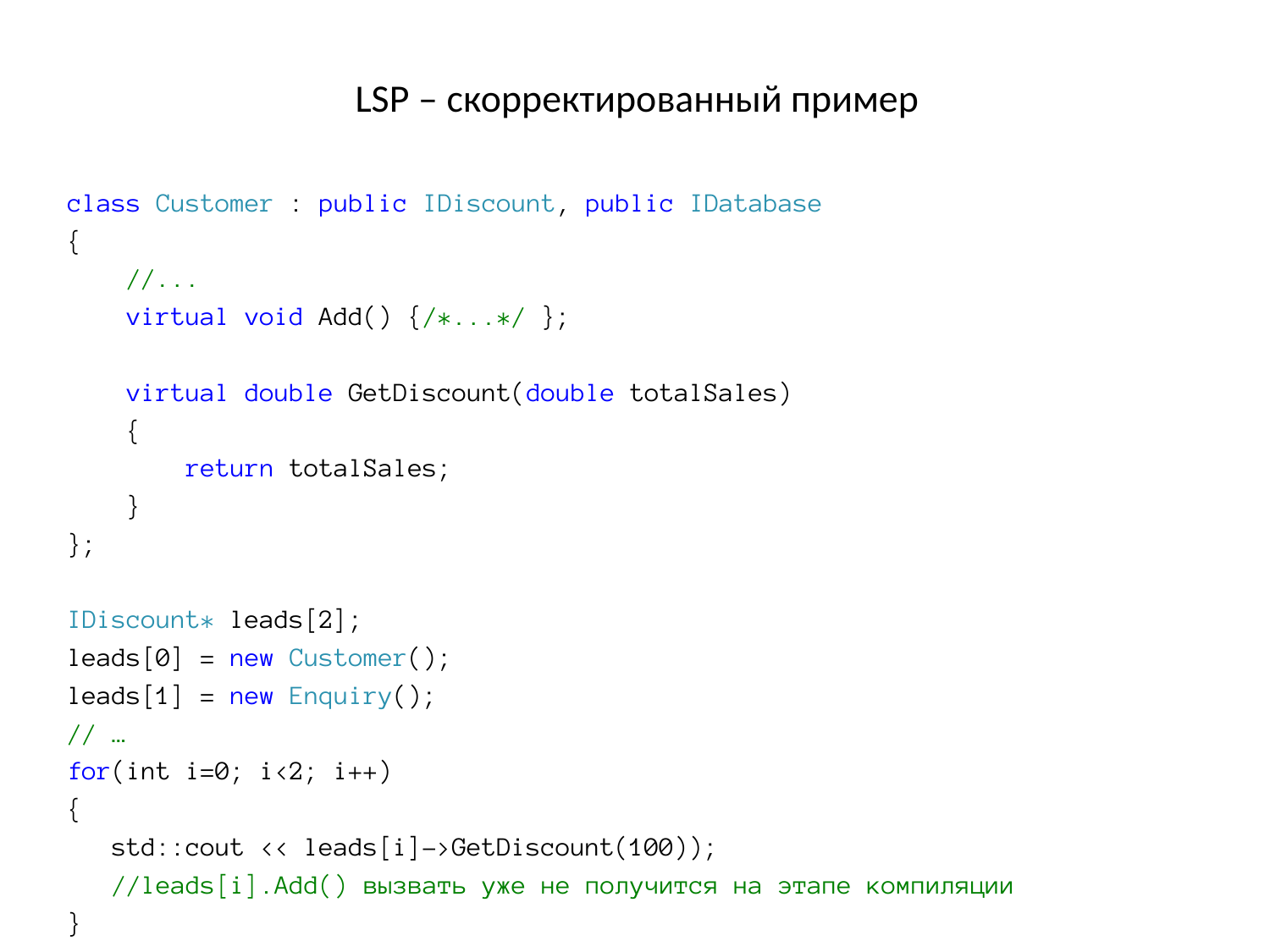

# LSP – скорректированный пример
class Customer : public IDiscount, public IDatabase
{
    //...
    virtual void Add() {/*...*/ };

    virtual double GetDiscount(double totalSales)
    {
        return totalSales;
    }
};

IDiscount* leads[2];
leads[0] = new Customer();
leads[1] = new Enquiry();
// …
for(int i=0; i<2; i++)
{
   std::cout << leads[i]->GetDiscount(100));
   //leads[i].Add() вызвать уже не получится на этапе компиляции
}